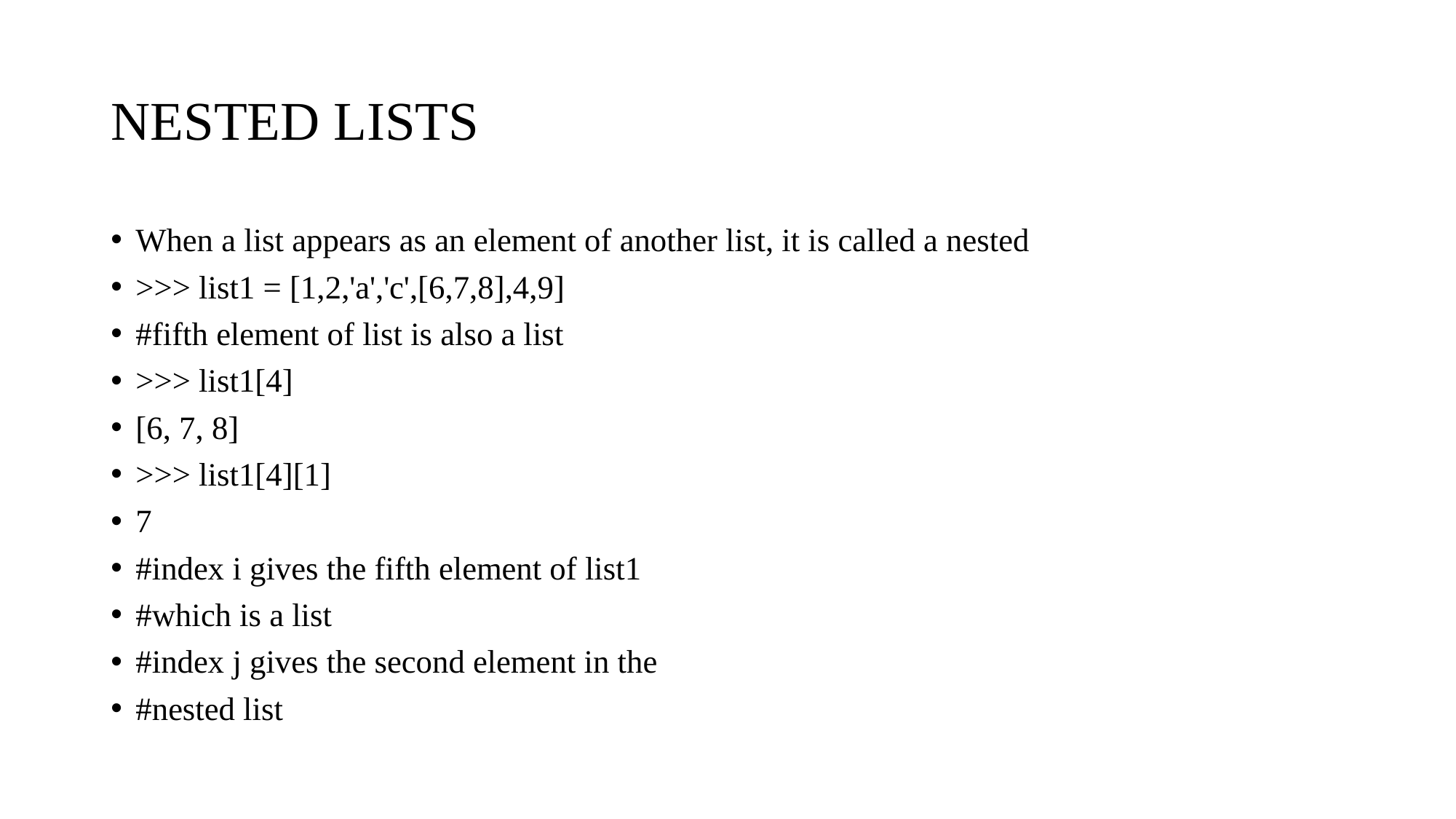

# NESTED LISTS
When a list appears as an element of another list, it is called a nested
>>> list1 = [1,2,'a','c',[6,7,8],4,9]
#fifth element of list is also a list
>>> list1[4]
[6, 7, 8]
>>> list1[4][1]
7
#index i gives the fifth element of list1
#which is a list
#index j gives the second element in the
#nested list